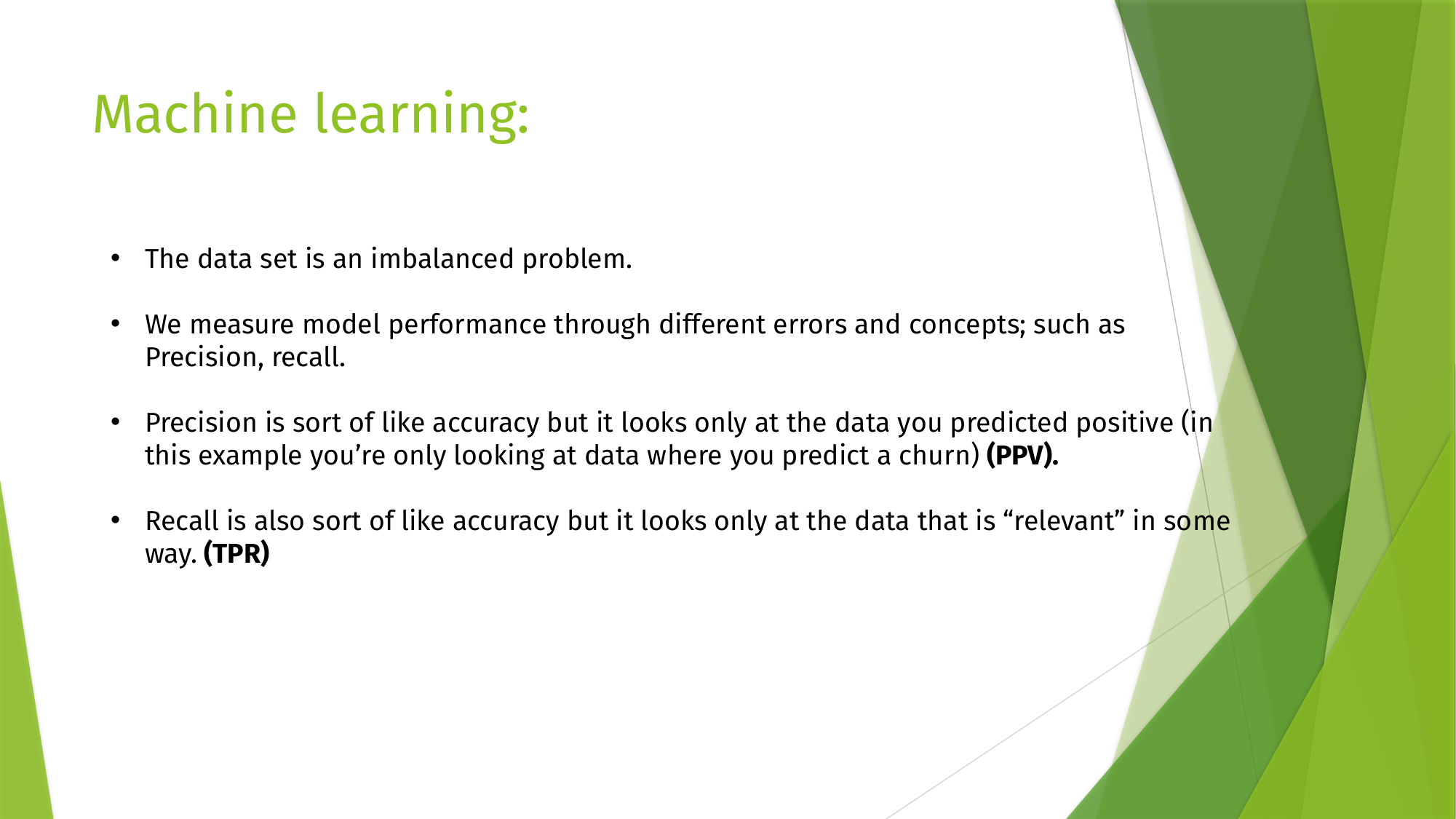

# Machine learning:
The data set is an imbalanced problem.

We measure model performance through different errors and concepts; such as Precision, recall.

Precision is sort of like accuracy but it looks only at the data you predicted positive (in this example you’re only looking at data where you predict a churn) (PPV).

Recall is also sort of like accuracy but it looks only at the data that is “relevant” in some way. (TPR)